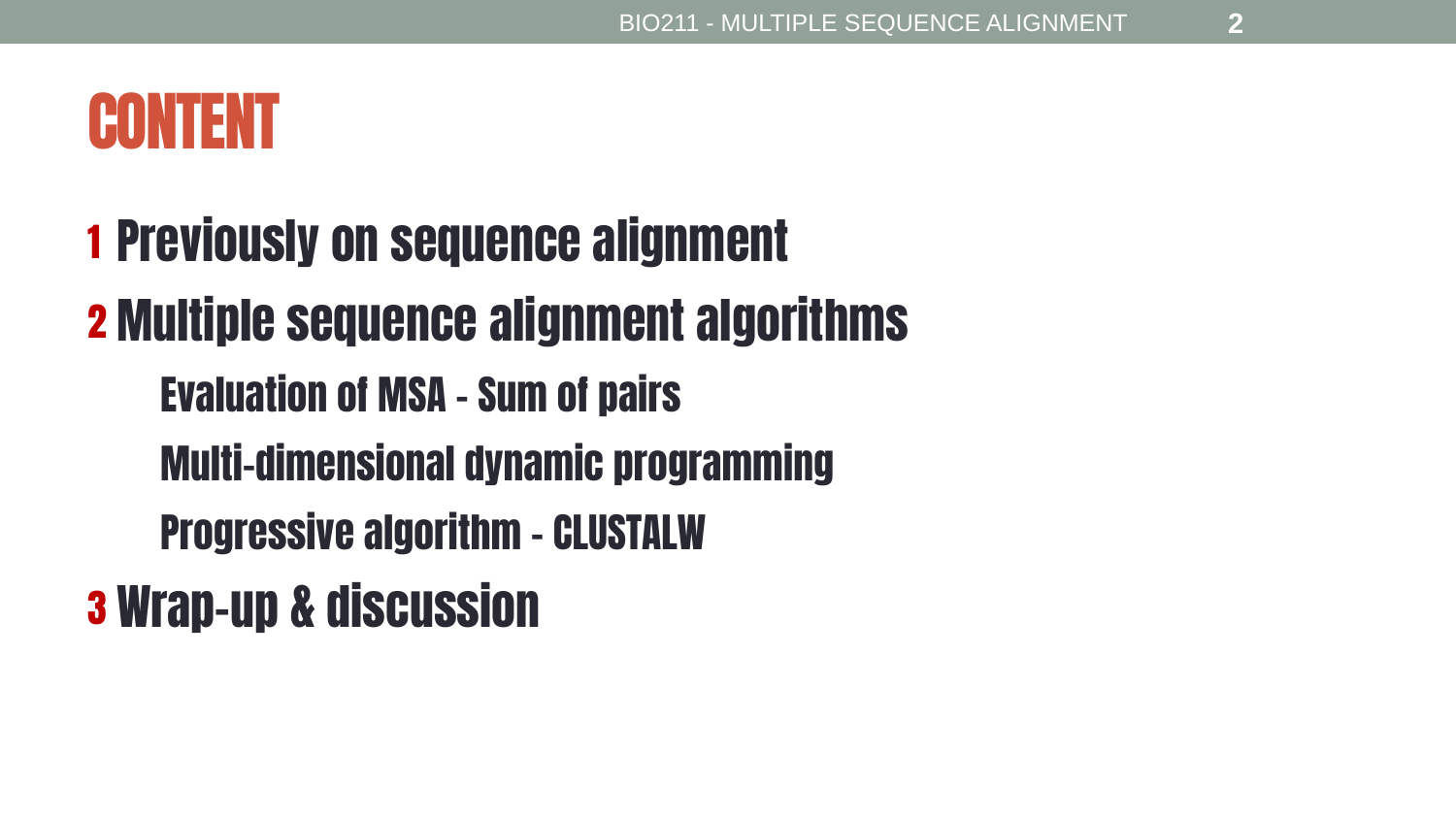

BIO211 - MULTIPLE SEQUENCE ALIGNMENT
2
# CONTENT
Previously on sequence alignment
Multiple sequence alignment algorithms
Evaluation of MSA - Sum of pairs
Multi-dimensional dynamic programming
Progressive algorithm – CLUSTALW
Wrap-up & discussion